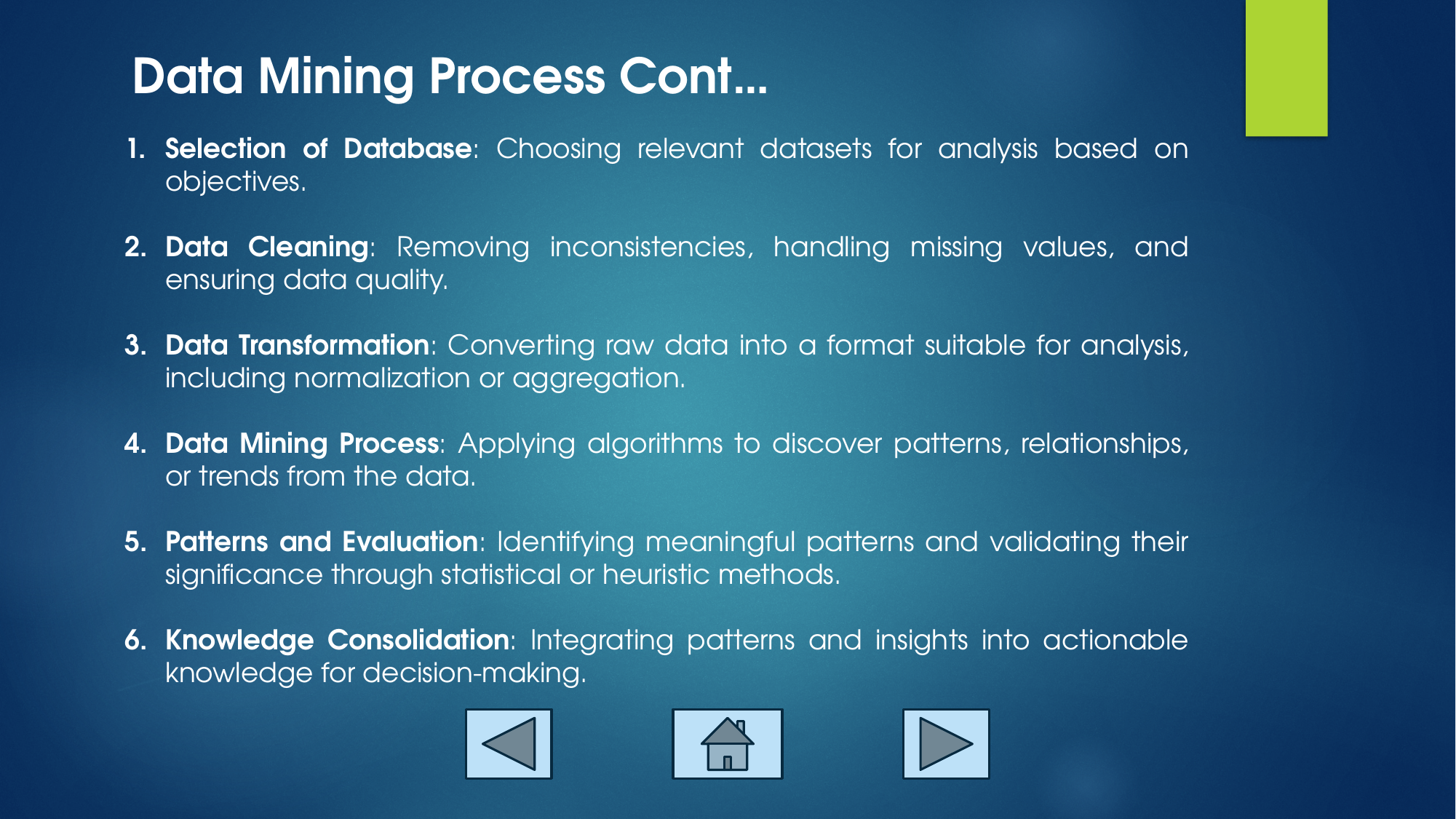

Data Mining Process Cont…
Selection of Database: Choosing relevant datasets for analysis based on objectives.

Data Cleaning: Removing inconsistencies, handling missing values, and ensuring data quality.

Data Transformation: Converting raw data into a format suitable for analysis, including normalization or aggregation.

Data Mining Process: Applying algorithms to discover patterns, relationships, or trends from the data.

Patterns and Evaluation: Identifying meaningful patterns and validating their significance through statistical or heuristic methods.

Knowledge Consolidation: Integrating patterns and insights into actionable knowledge for decision-making.